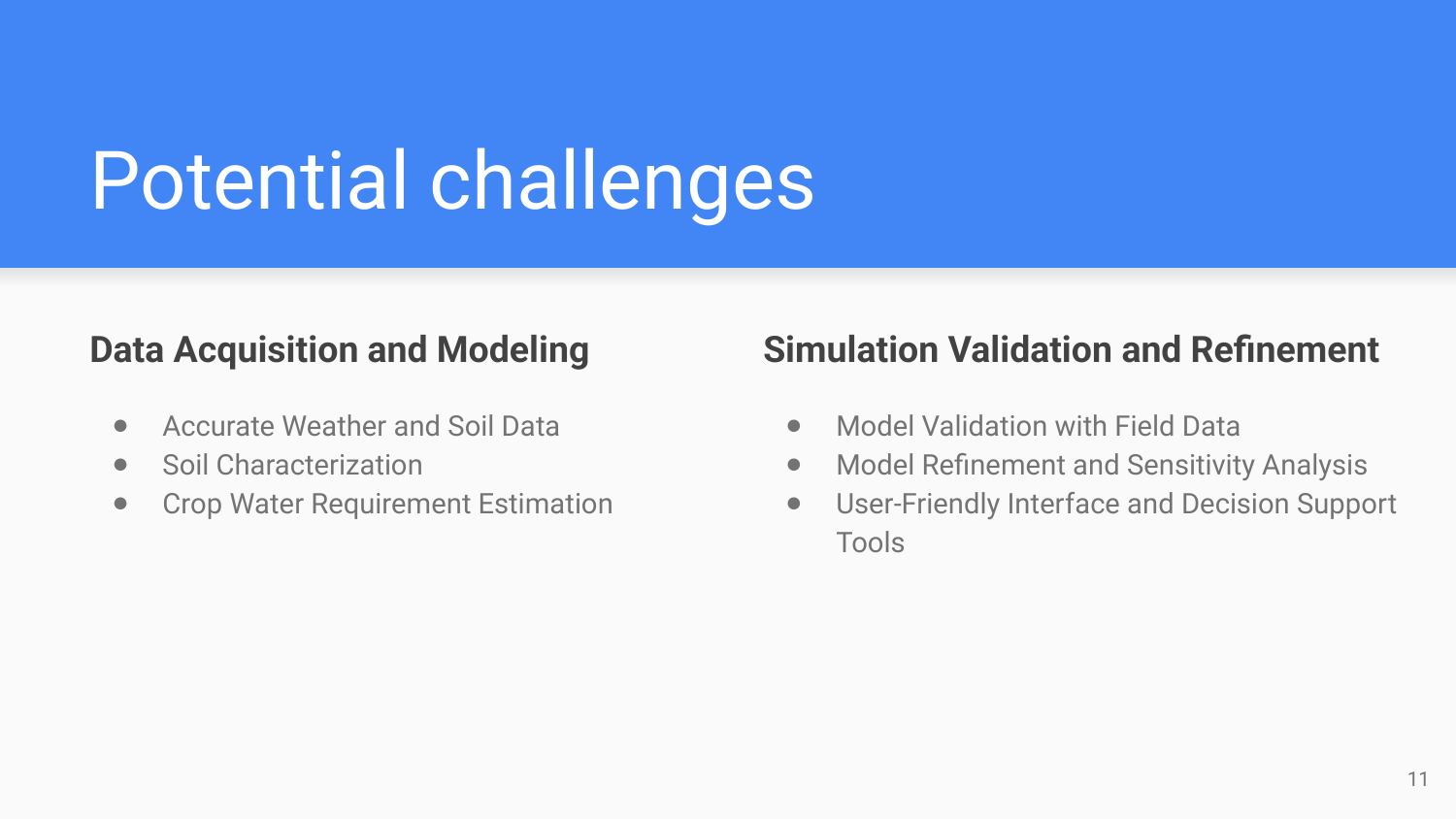

# Potential challenges
Data Acquisition and Modeling
Accurate Weather and Soil Data
Soil Characterization
Crop Water Requirement Estimation
Simulation Validation and Refinement
Model Validation with Field Data
Model Refinement and Sensitivity Analysis
User-Friendly Interface and Decision Support Tools
11